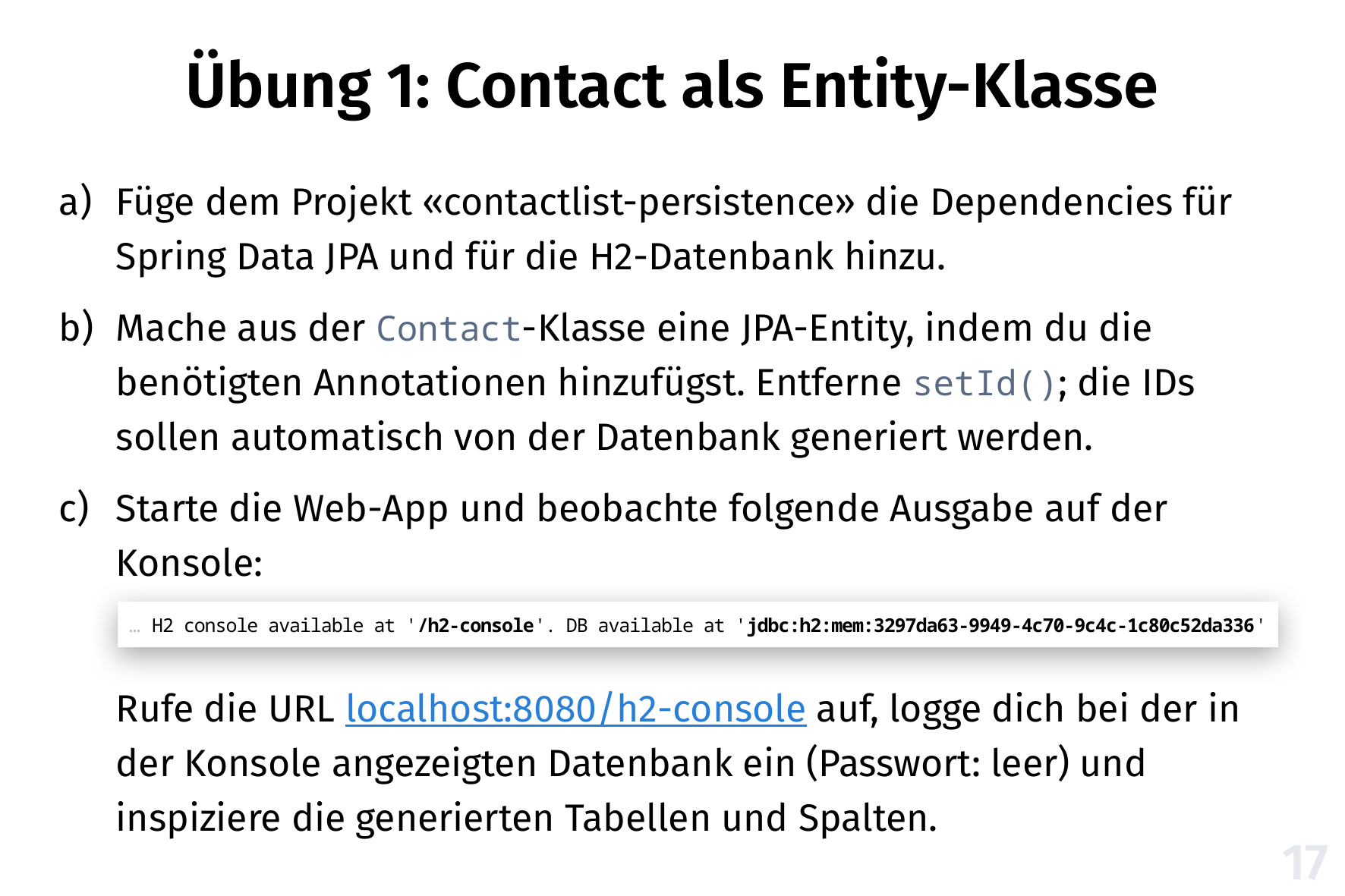

# Übung 1: Contact als Entity-Klasse
Füge dem Projekt «contactlist-persistence» die Dependencies für Spring Data JPA und für die H2-Datenbank hinzu.
Mache aus der Contact-Klasse eine JPA-Entity, indem du die benötigten Annotationen hinzufügst. Entferne setId(); die IDs sollen automatisch von der Datenbank generiert werden.
Starte die Web-App und beobachte folgende Ausgabe auf der Konsole:
Rufe die URL localhost:8080/h2-console auf, logge dich bei der in der Konsole angezeigten Datenbank ein (Passwort: leer) und inspiziere die generierten Tabellen und Spalten.
… H2 console available at '/h2-console'. DB available at 'jdbc:h2:mem:3297da63-9949-4c70-9c4c-1c80c52da336'
17